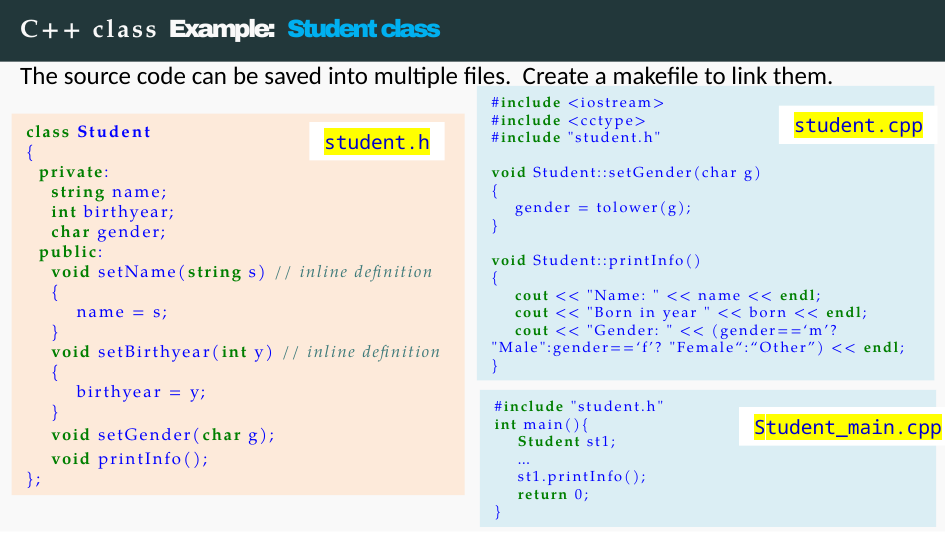

# C++ class Example:  Student class
The source code can be saved into multiple files.  Create a makefile to link them.
#include <iostream>
#include <cctype>
#include "student.h"
void Student::setGender(char g)
{
    gender = tolower(g);
}

void Student::printInfo()
{
    cout << "Name: " << name << endl;
    cout << "Born in year " << born << endl;
    cout << "Gender: " << (gender==‘m’? "Male":gender==‘f’? "Female“:“Other”) << endl;
}
student.cpp
class Student
{
  private:
    string name;
    int birthyear;
    char gender;
  public:
    void setName(string s) // inline definition
    {
        name = s;
    }
    void setBirthyear(int y) // inline definition
    {
        birthyear = y;
    }
    void setGender(char g);
    void printInfo();
};
student.h
#include "student.h"
int main(){
    Student st1;
    …
    st1.printInfo();
    return 0;
}
Student_main.cpp